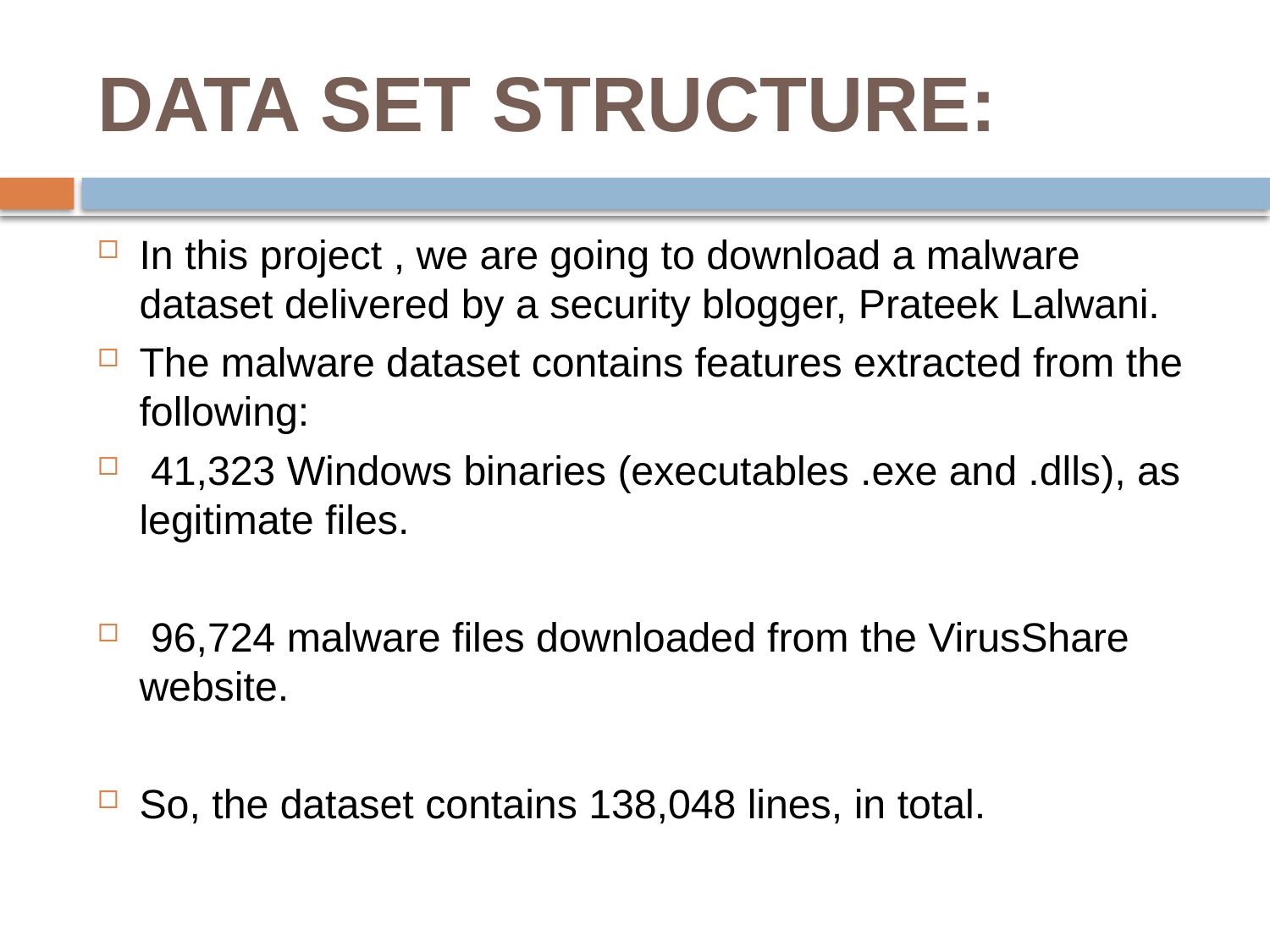

# DATA SET STRUCTURE:
In this project , we are going to download a malware dataset delivered by a security blogger, Prateek Lalwani.
The malware dataset contains features extracted from the following:
 41,323 Windows binaries (executables .exe and .dlls), as legitimate files.

 96,724 malware files downloaded from the VirusShare website.

So, the dataset contains 138,048 lines, in total.